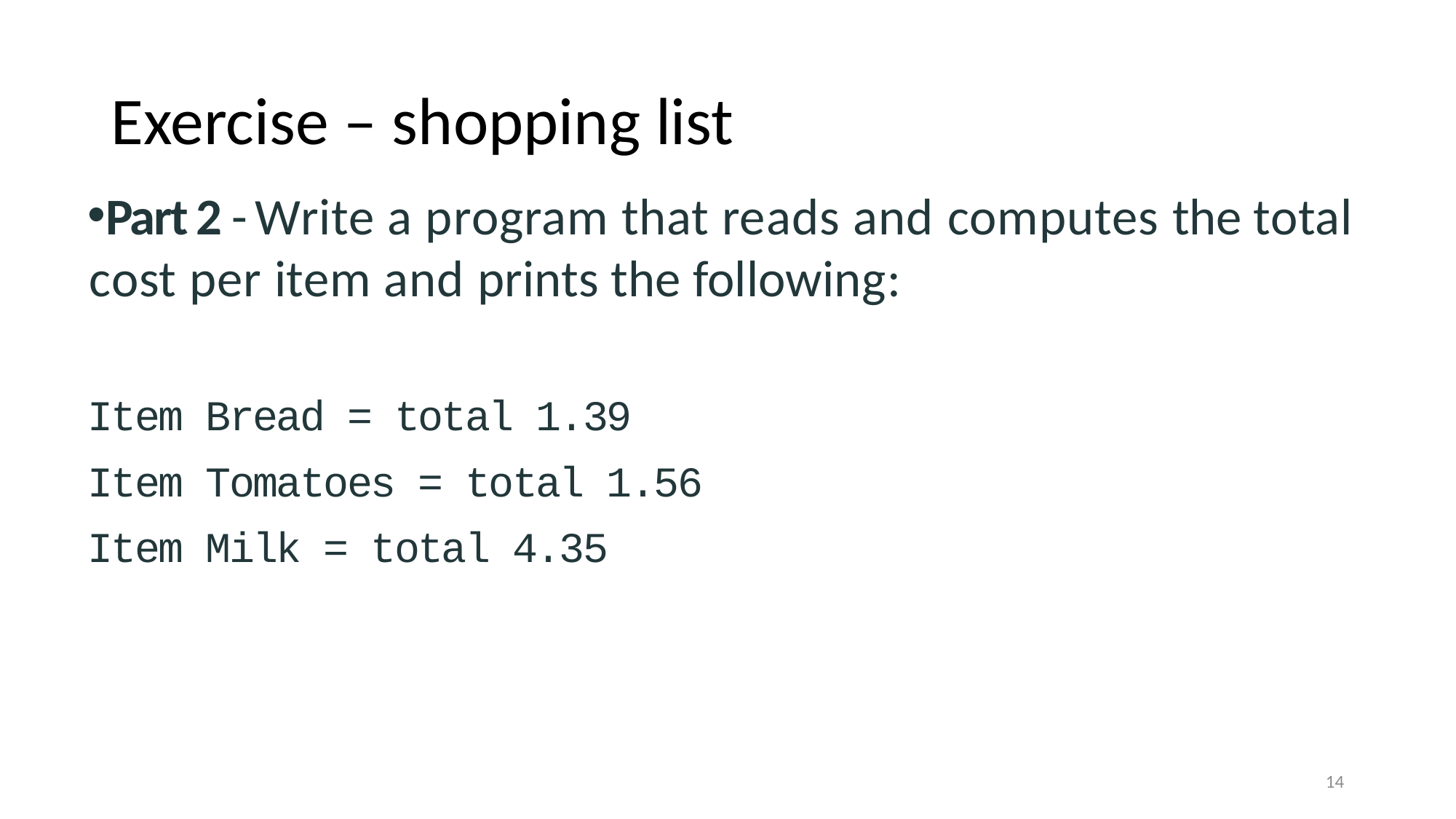

# Exercise – shopping list
Part 2 - Write a program that reads and computes the total cost per item and prints the following:

Item Bread = total 1.39
Item Tomatoes = total 1.56
Item Milk = total 4.35

14